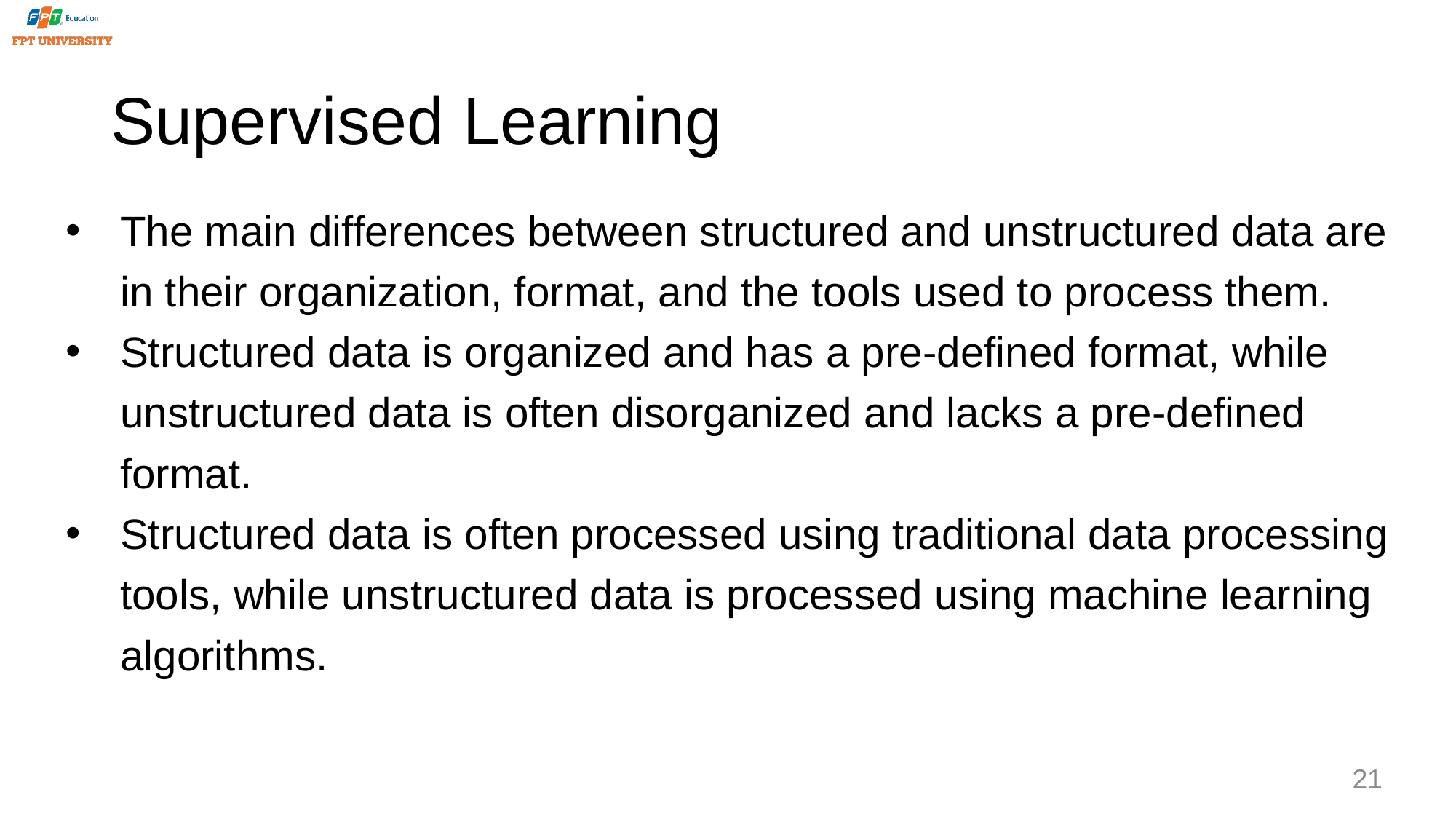

# Supervised Learning
The main differences between structured and unstructured data are in their organization, format, and the tools used to process them.
Structured data is organized and has a pre-defined format, while unstructured data is often disorganized and lacks a pre-defined format.
Structured data is often processed using traditional data processing tools, while unstructured data is processed using machine learning algorithms.
21